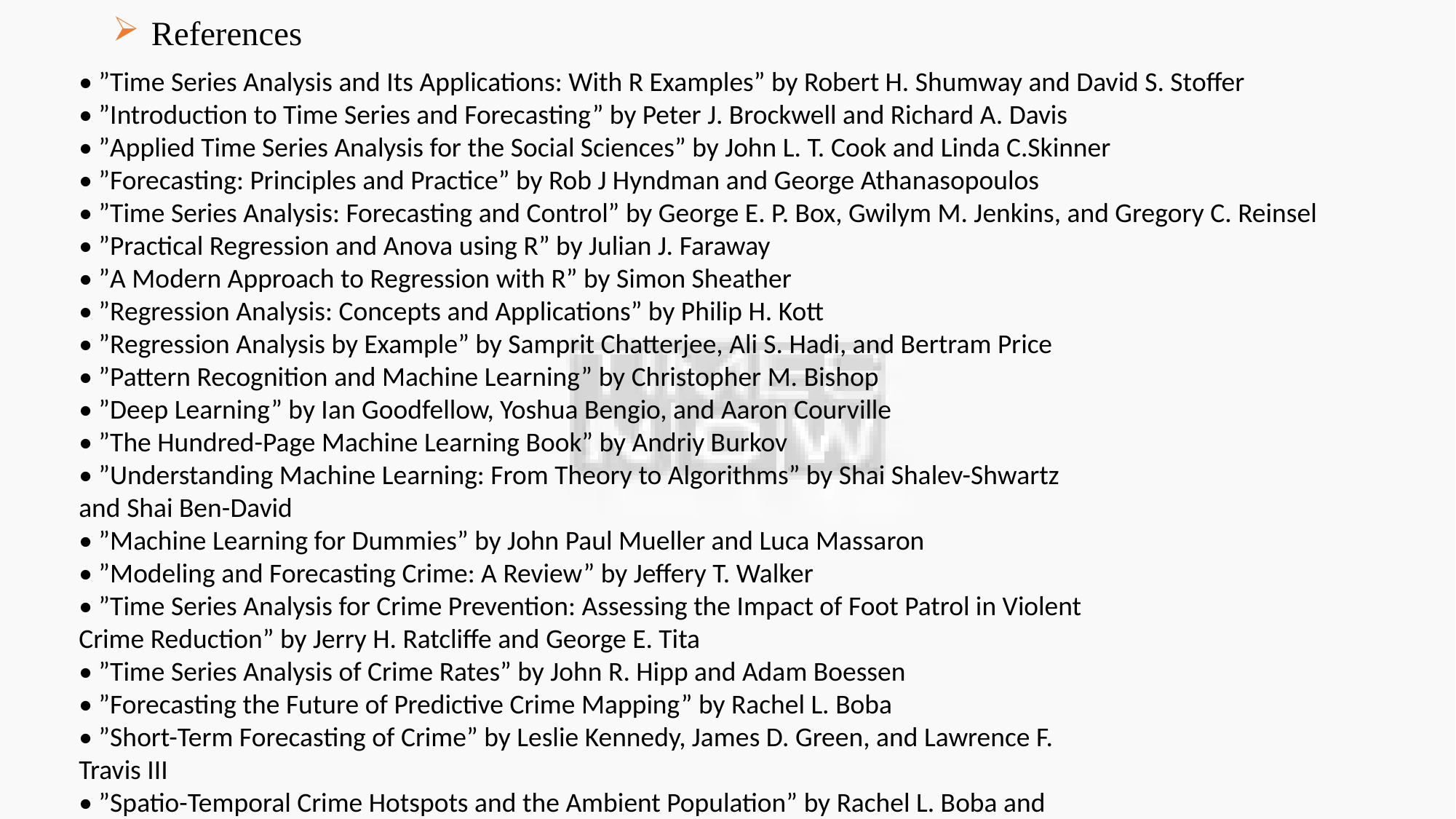

# References
• ”Time Series Analysis and Its Applications: With R Examples” by Robert H. Shumway and David S. Stoffer
• ”Introduction to Time Series and Forecasting” by Peter J. Brockwell and Richard A. Davis
• ”Applied Time Series Analysis for the Social Sciences” by John L. T. Cook and Linda C.Skinner
• ”Forecasting: Principles and Practice” by Rob J Hyndman and George Athanasopoulos
• ”Time Series Analysis: Forecasting and Control” by George E. P. Box, Gwilym M. Jenkins, and Gregory C. Reinsel
• ”Practical Regression and Anova using R” by Julian J. Faraway
• ”A Modern Approach to Regression with R” by Simon Sheather
• ”Regression Analysis: Concepts and Applications” by Philip H. Kott
• ”Regression Analysis by Example” by Samprit Chatterjee, Ali S. Hadi, and Bertram Price
• ”Pattern Recognition and Machine Learning” by Christopher M. Bishop
• ”Deep Learning” by Ian Goodfellow, Yoshua Bengio, and Aaron Courville
• ”The Hundred-Page Machine Learning Book” by Andriy Burkov
• ”Understanding Machine Learning: From Theory to Algorithms” by Shai Shalev-Shwartz
and Shai Ben-David
• ”Machine Learning for Dummies” by John Paul Mueller and Luca Massaron
• ”Modeling and Forecasting Crime: A Review” by Jeffery T. Walker
• ”Time Series Analysis for Crime Prevention: Assessing the Impact of Foot Patrol in Violent
Crime Reduction” by Jerry H. Ratcliffe and George E. Tita
• ”Time Series Analysis of Crime Rates” by John R. Hipp and Adam Boessen
• ”Forecasting the Future of Predictive Crime Mapping” by Rachel L. Boba
• ”Short-Term Forecasting of Crime” by Leslie Kennedy, James D. Green, and Lawrence F.
Travis III
• ”Spatio-Temporal Crime Hotspots and the Ambient Population” by Rachel L. Boba and